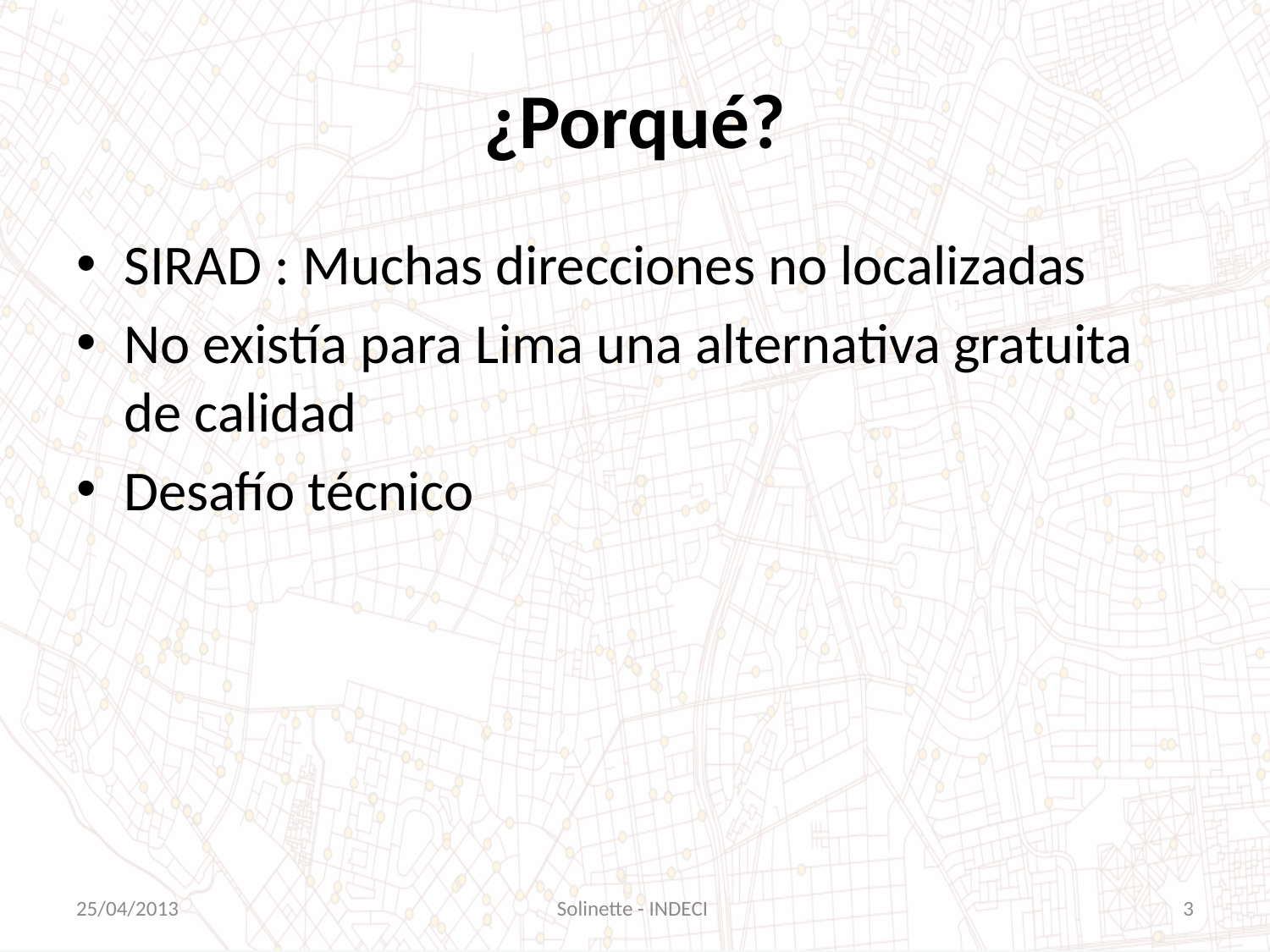

# ¿Porqué?
SIRAD : Muchas direcciones no localizadas
No existía para Lima una alternativa gratuita de calidad
Desafío técnico

25/04/2013
Solinette - INDECI
3